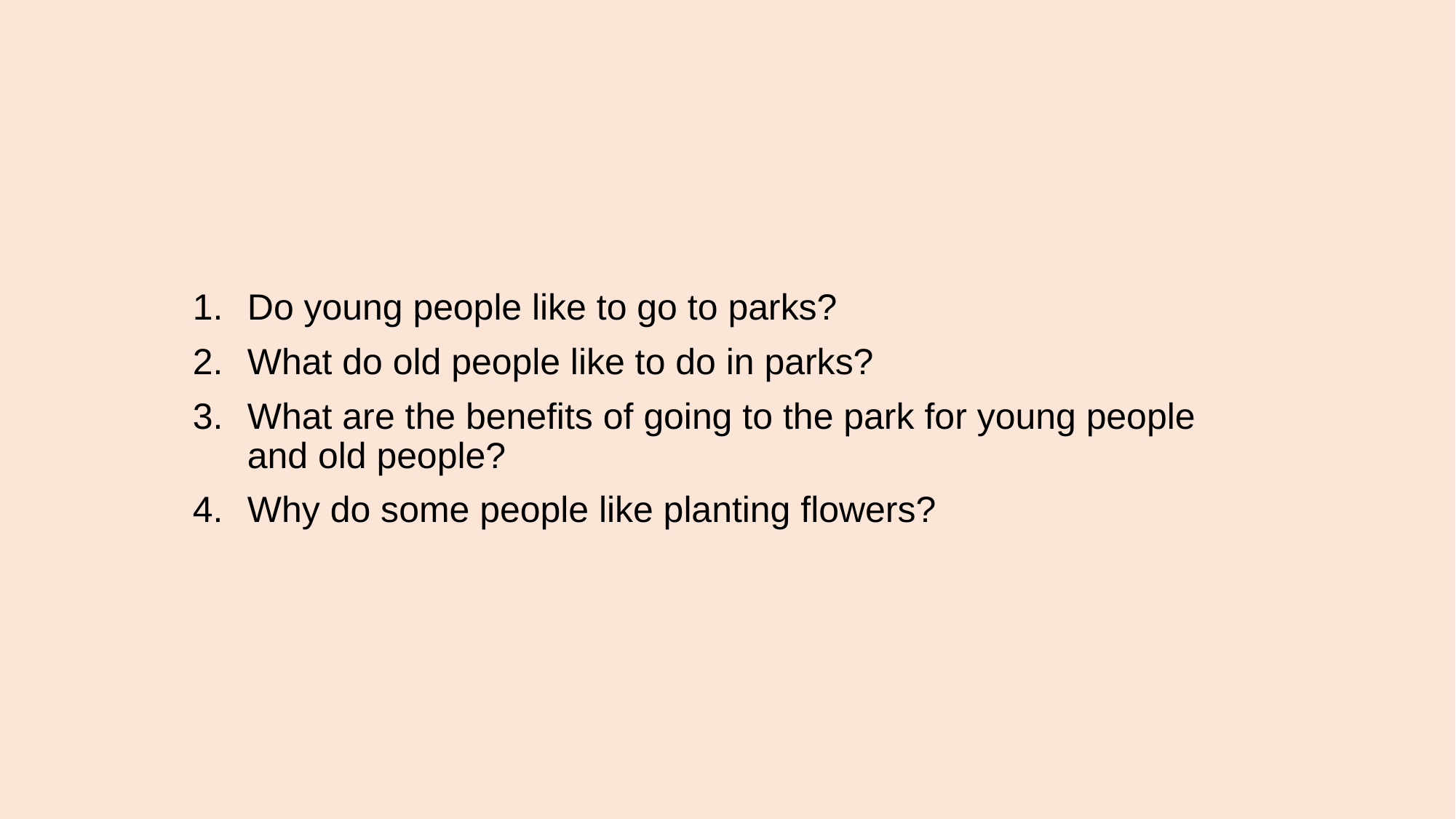

Do young people like to go to parks?
What do old people like to do in parks?
What are the benefits of going to the park for young people and old people?
Why do some people like planting flowers?